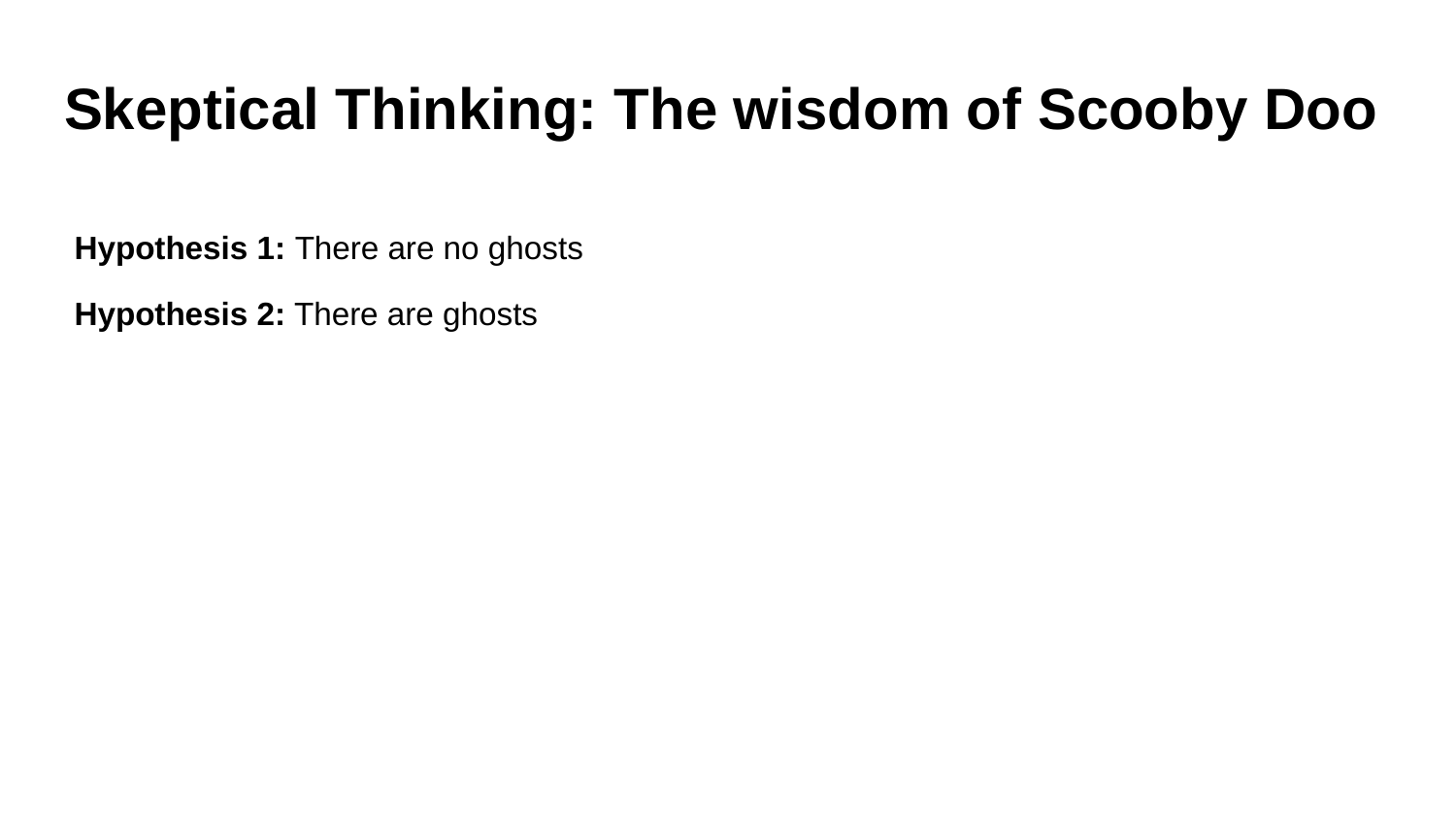

Skeptical Thinking: The wisdom of Scooby Doo
Hypothesis 1: There are no ghosts
Hypothesis 2: There are ghosts